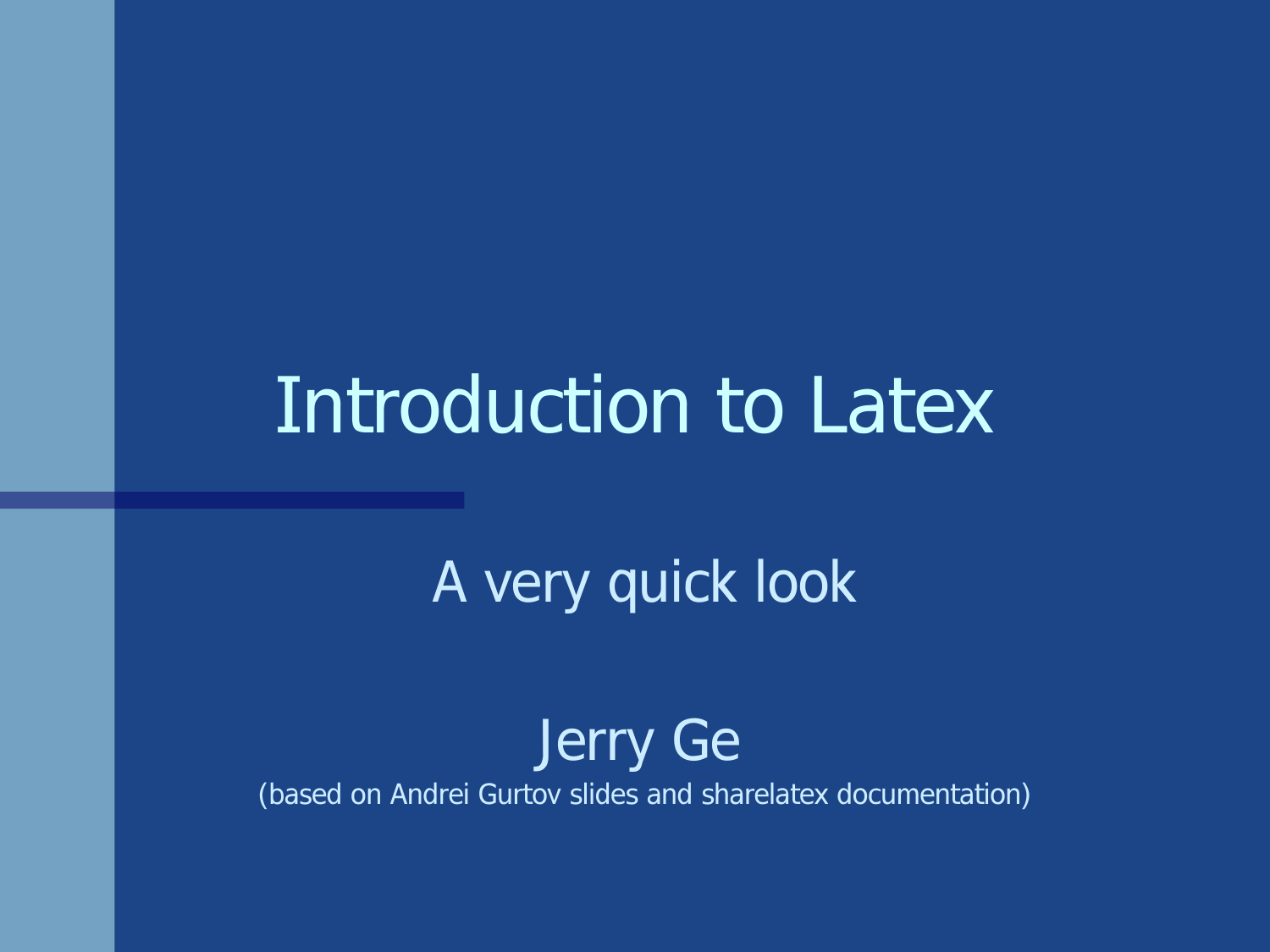

# Introduction to Latex
A very quick look

Jerry Ge
(based on Andrei Gurtov slides and sharelatex documentation)